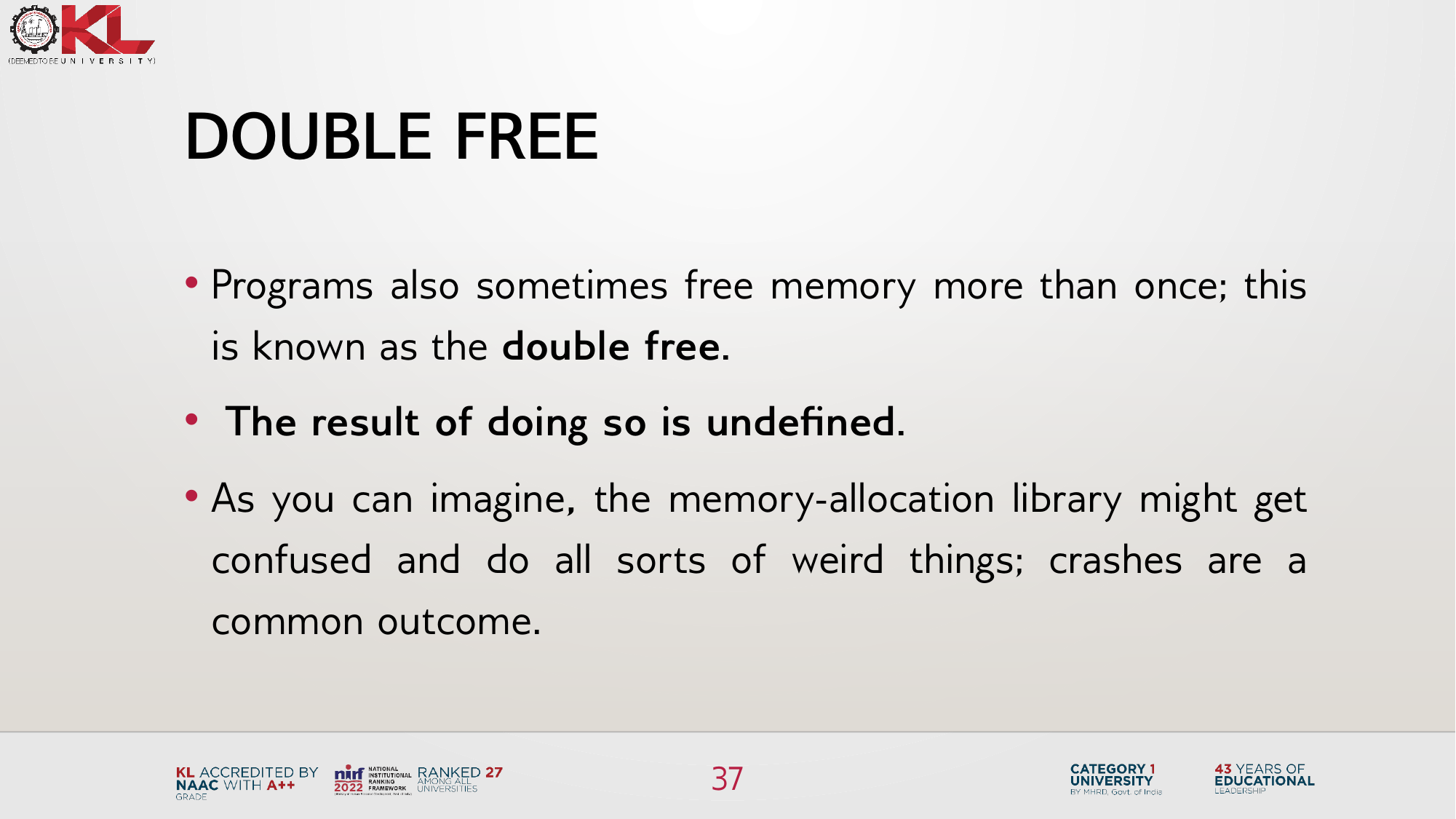

# DOUBLE FREE
Programs also sometimes free memory more than once; this is known as the double free.
 The result of doing so is undefined.
As you can imagine, the memory-allocation library might get confused and do all sorts of weird things; crashes are a common outcome.

37